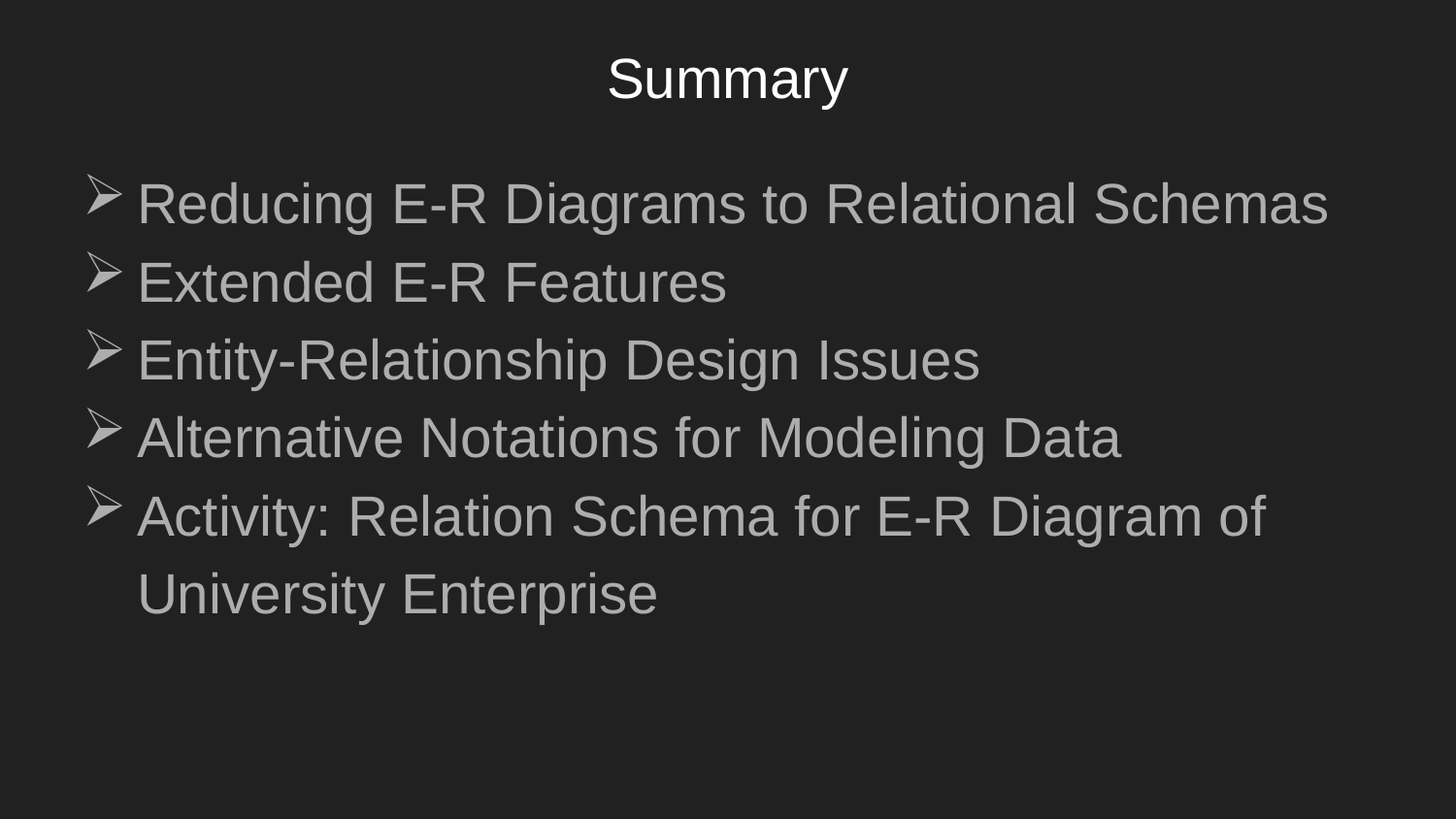

# Summary
Reducing E-R Diagrams to Relational Schemas
Extended E-R Features
Entity-Relationship Design Issues
Alternative Notations for Modeling Data
Activity: Relation Schema for E-R Diagram of University Enterprise